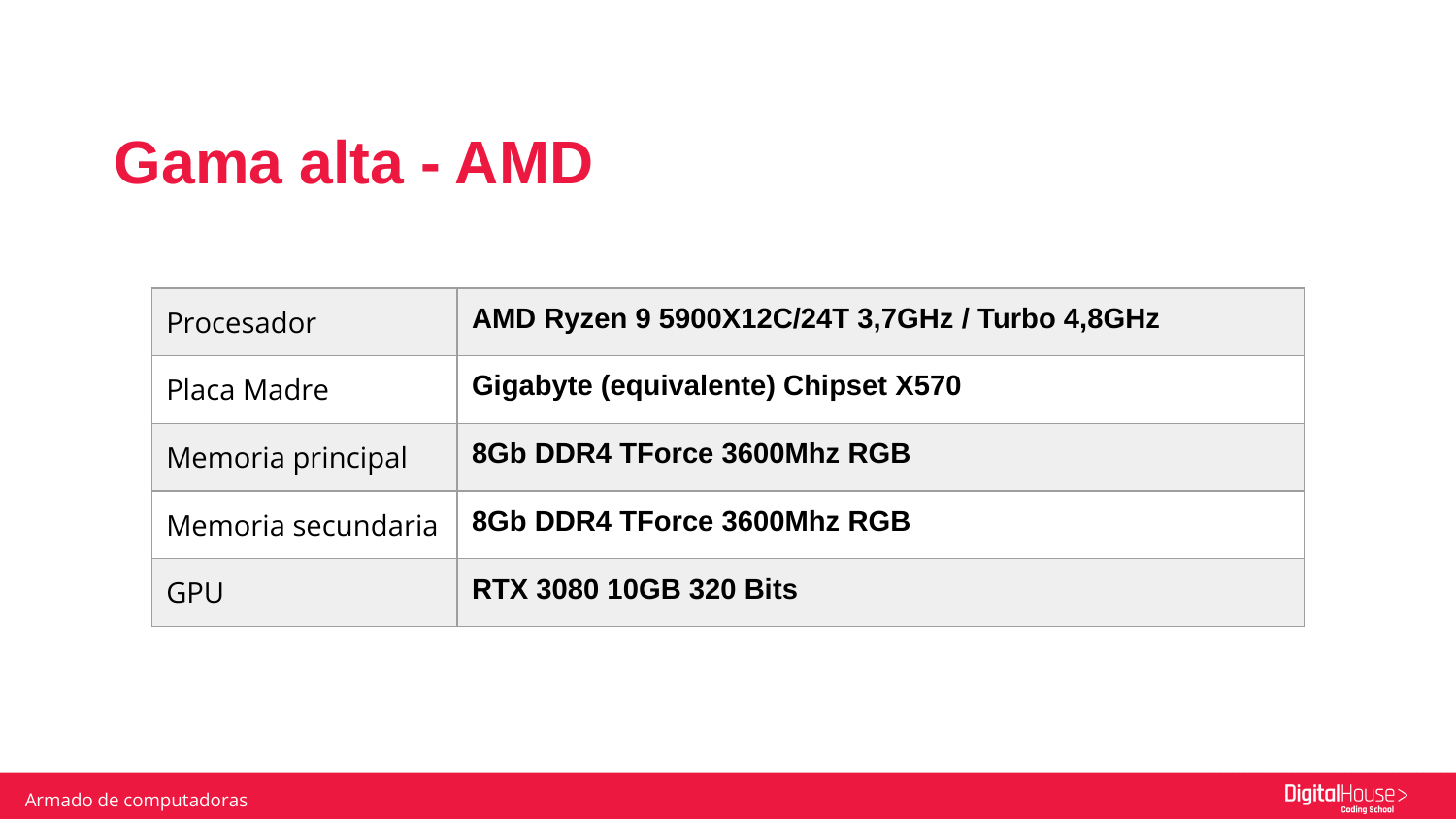

Gama alta - AMD

| Procesador | AMD Ryzen 9 5900X12C/24T 3,7GHz / Turbo 4,8GHz |
| --- | --- |
| Placa Madre | Gigabyte (equivalente) Chipset X570 |
| Memoria principal | 8Gb DDR4 TForce 3600Mhz RGB |
| Memoria secundaria | 8Gb DDR4 TForce 3600Mhz RGB |
| GPU | RTX 3080 10GB 320 Bits |